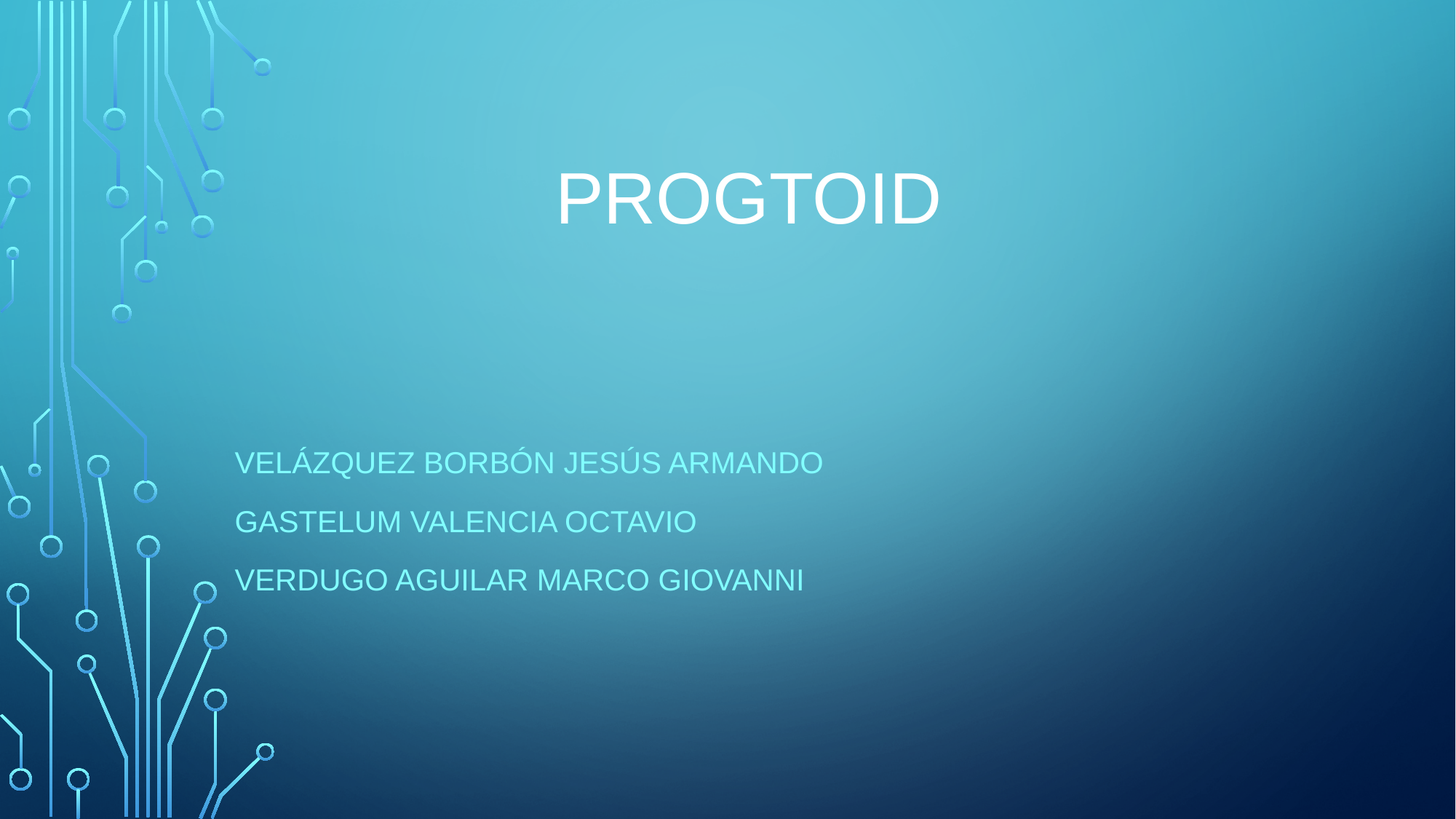

# PROGTOID
Velázquez Borbón Jesús armando
Gastelum valencia Octavio
Verdugo Aguilar marco Giovanni